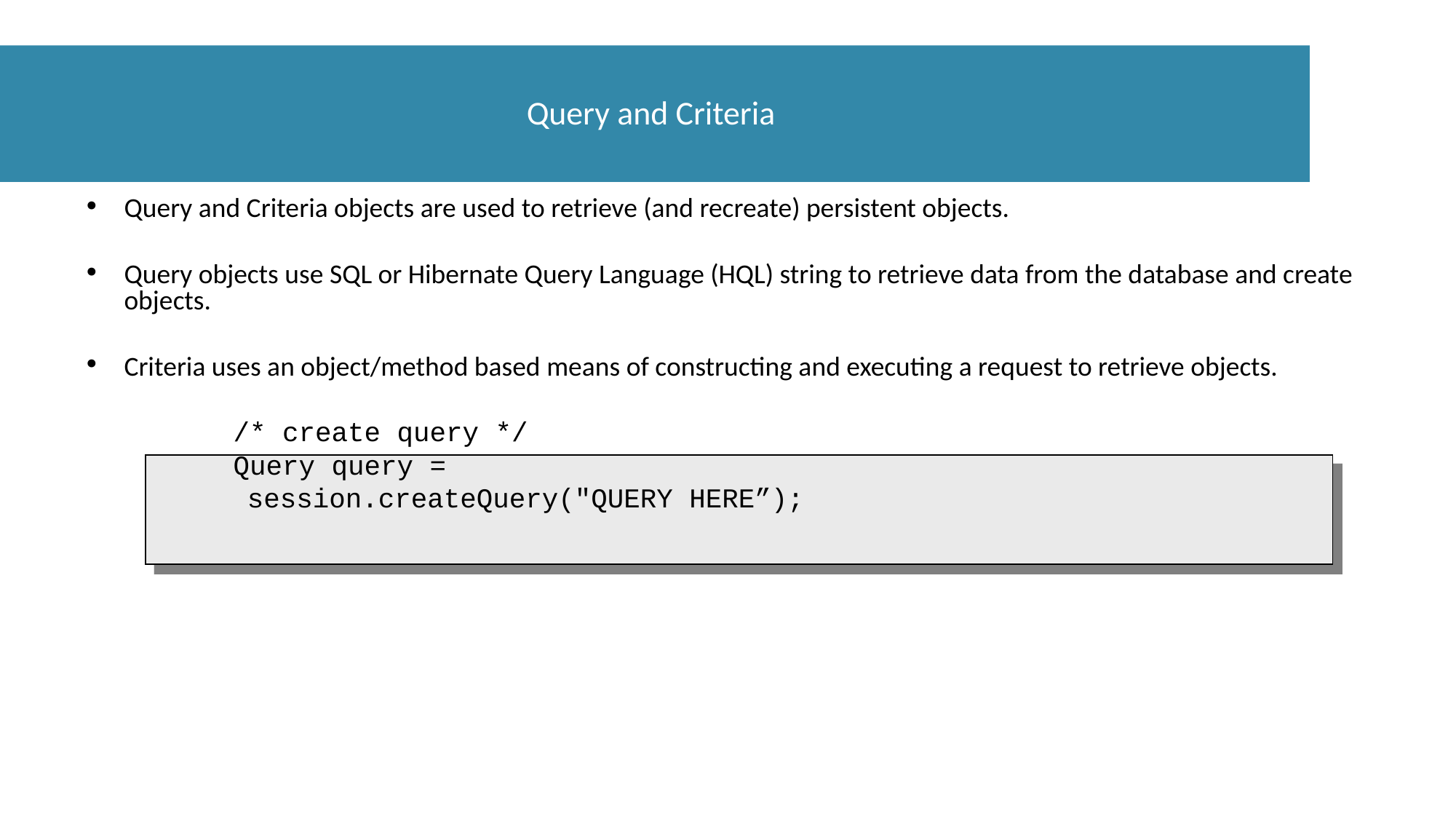

Query and Criteria
Query and Criteria objects are used to retrieve (and recreate) persistent objects.

Query objects use SQL or Hibernate Query Language (HQL) string to retrieve data from the database and create objects.

Criteria uses an object/method based means of constructing and executing a request to retrieve objects.

		/* create query */
  		Query query =
          session.createQuery("QUERY HERE”);